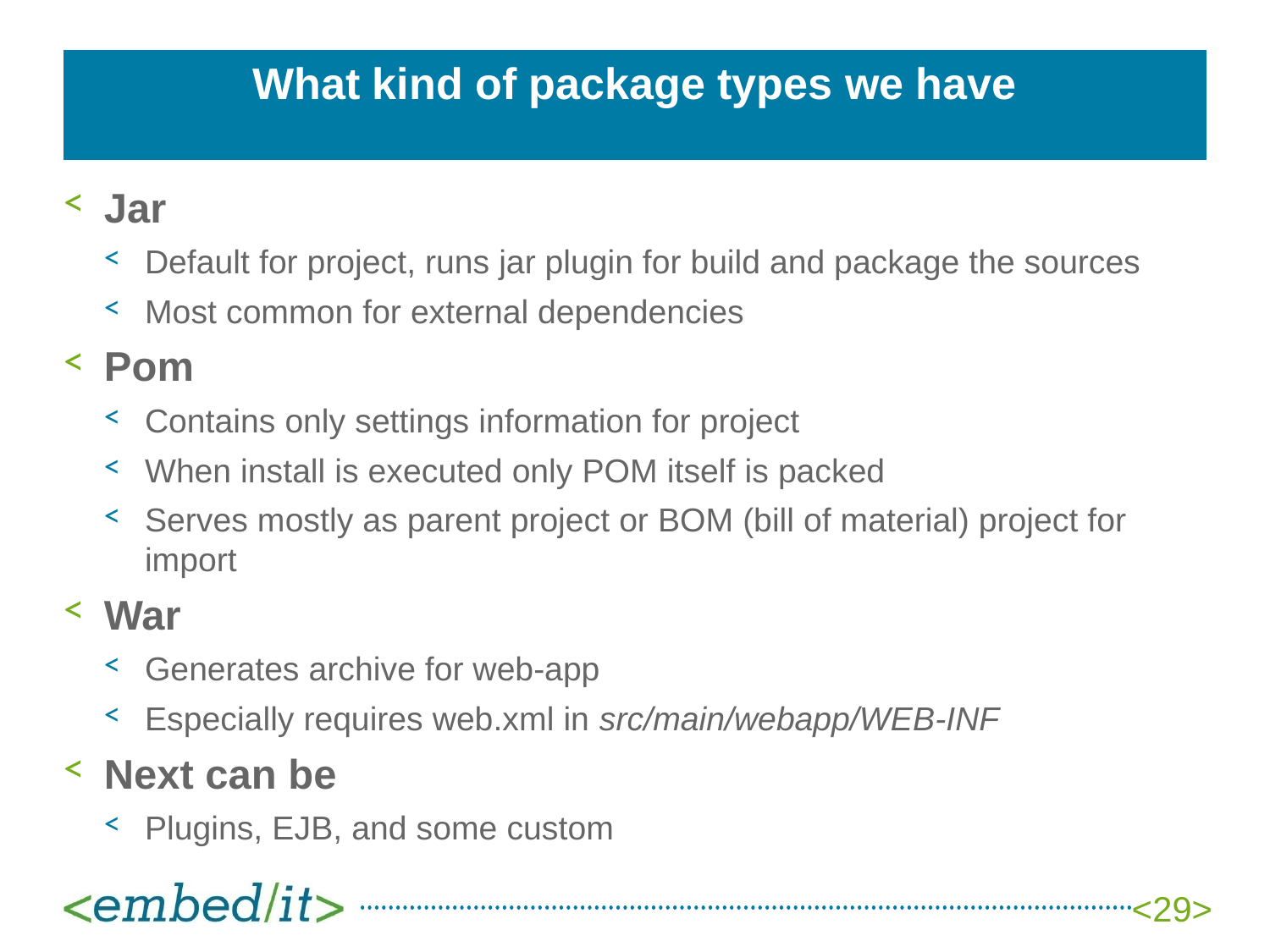

# What kind of package types we have
Jar
Default for project, runs jar plugin for build and package the sources
Most common for external dependencies
Pom
Contains only settings information for project
When install is executed only POM itself is packed
Serves mostly as parent project or BOM (bill of material) project for import
War
Generates archive for web-app
Especially requires web.xml in src/main/webapp/WEB-INF
Next can be
Plugins, EJB, and some custom
<29>